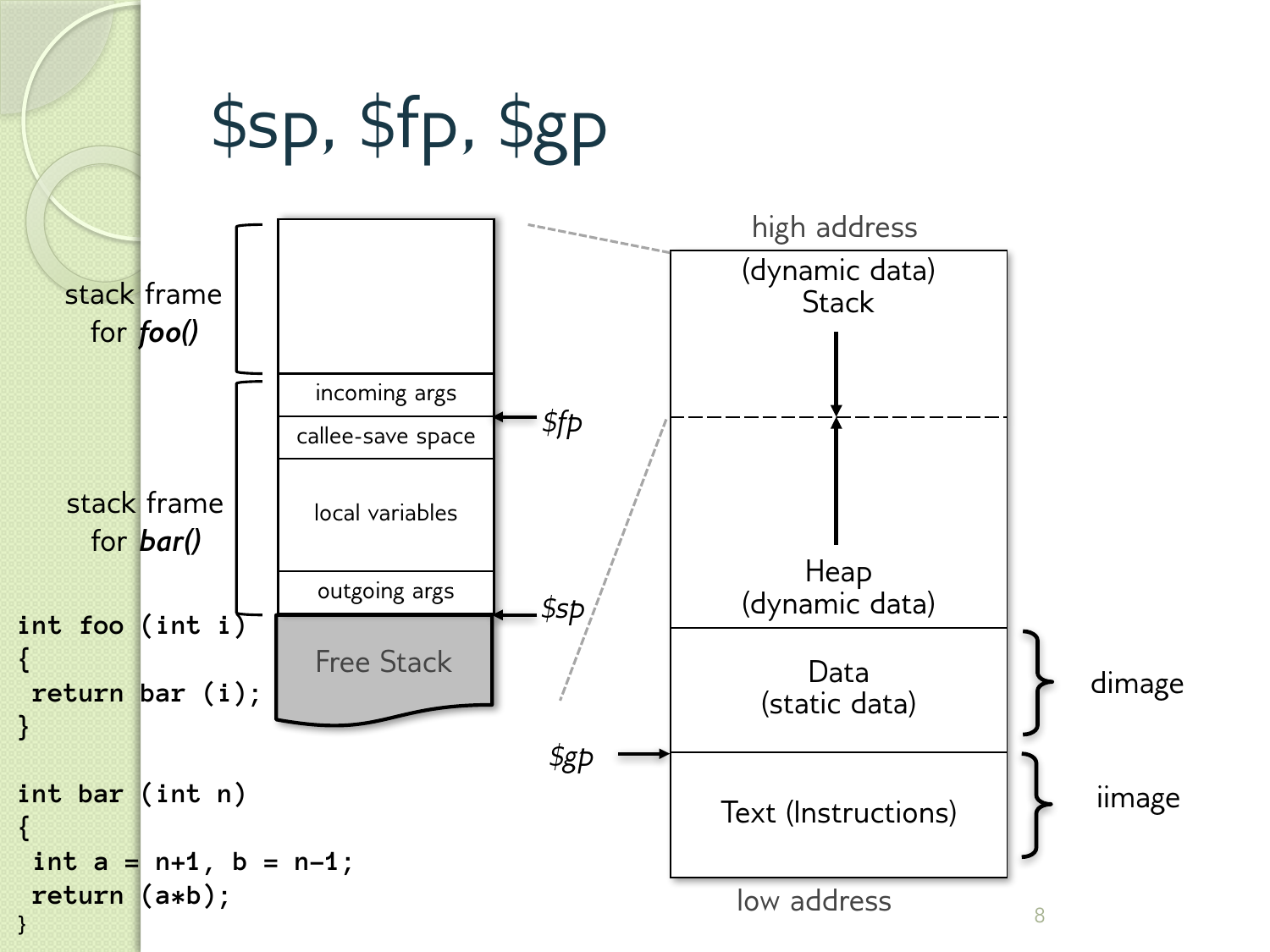

# $sp, $fp, $gp
high address
|  |
| --- |
| incoming args |
| callee-save space |
| local variables |
| outgoing args |

| (dynamic data) Stack |
| --- |
| Heap (dynamic data) |
| Data (static data) |
| Text (Instructions) |
stack frame
for foo()

$fp
stack frame
for bar()
$sp
int foo (int i)
{
 return bar (i);
}

int bar (int n)
{
 int a = n+1, b = n-1;
 return (a*b);
}
Free Stack

dimage
$gp

iimage
low address
8